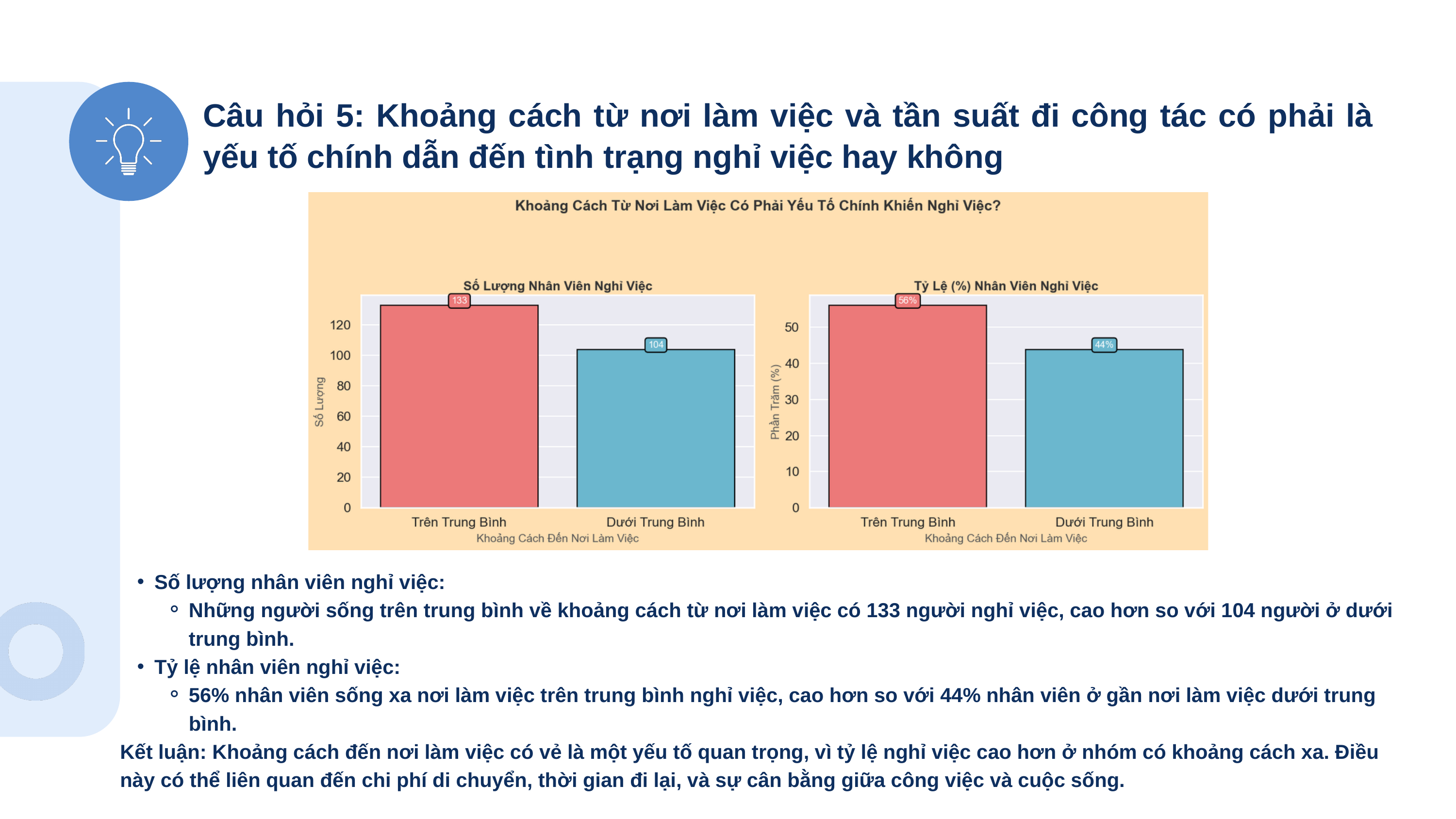

Câu hỏi 5: Khoảng cách từ nơi làm việc và tần suất đi công tác có phải là yếu tố chính dẫn đến tình trạng nghỉ việc hay không

Số lượng nhân viên nghỉ việc:
Những người sống trên trung bình về khoảng cách từ nơi làm việc có 133 người nghỉ việc, cao hơn so với 104 người ở dưới trung bình.
Tỷ lệ nhân viên nghỉ việc:
56% nhân viên sống xa nơi làm việc trên trung bình nghỉ việc, cao hơn so với 44% nhân viên ở gần nơi làm việc dưới trung bình.
Kết luận: Khoảng cách đến nơi làm việc có vẻ là một yếu tố quan trọng, vì tỷ lệ nghỉ việc cao hơn ở nhóm có khoảng cách xa. Điều này có thể liên quan đến chi phí di chuyển, thời gian đi lại, và sự cân bằng giữa công việc và cuộc sống.